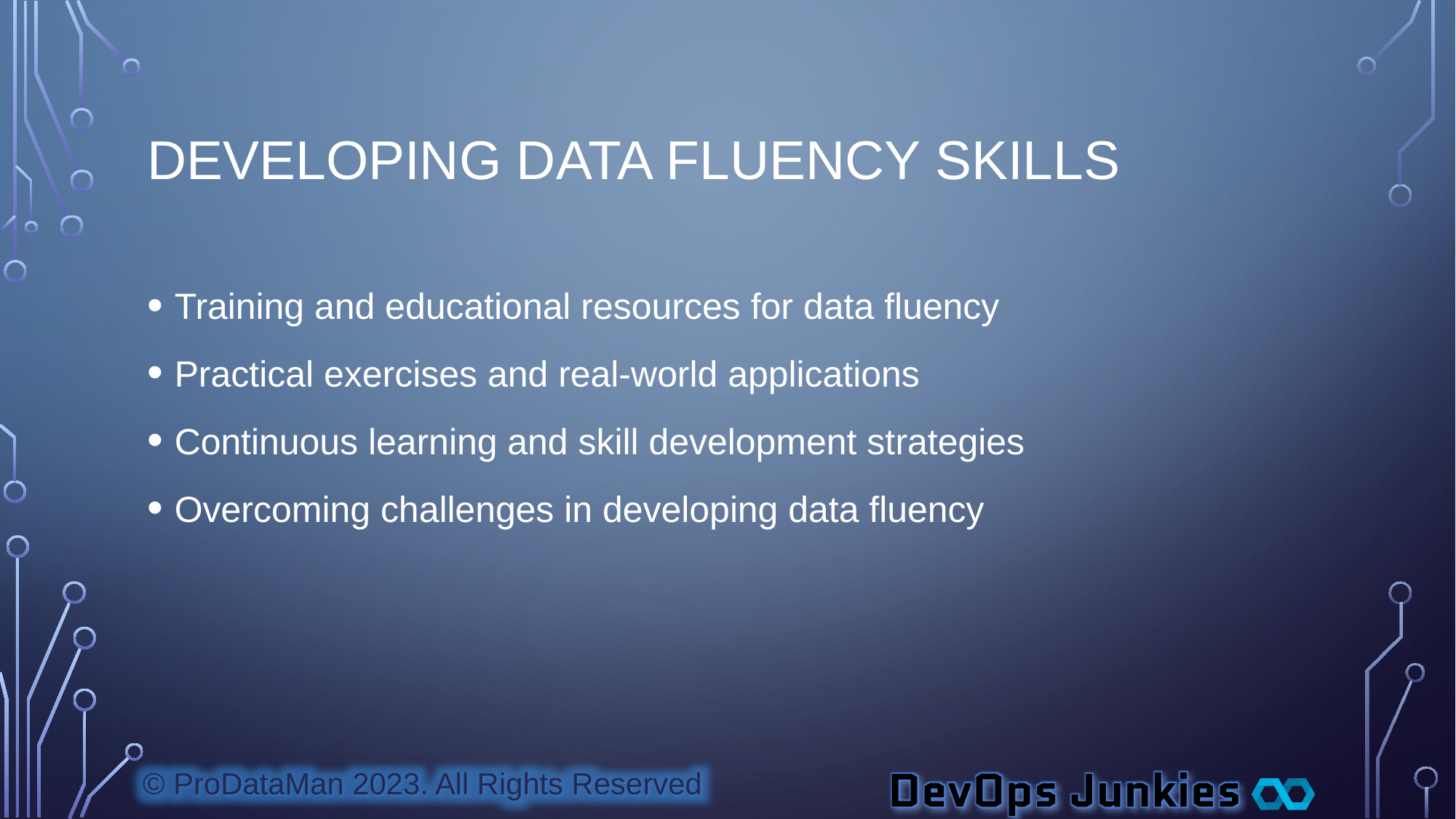

# Developing Data Fluency Skills
Training and educational resources for data fluency
Practical exercises and real-world applications
Continuous learning and skill development strategies
Overcoming challenges in developing data fluency